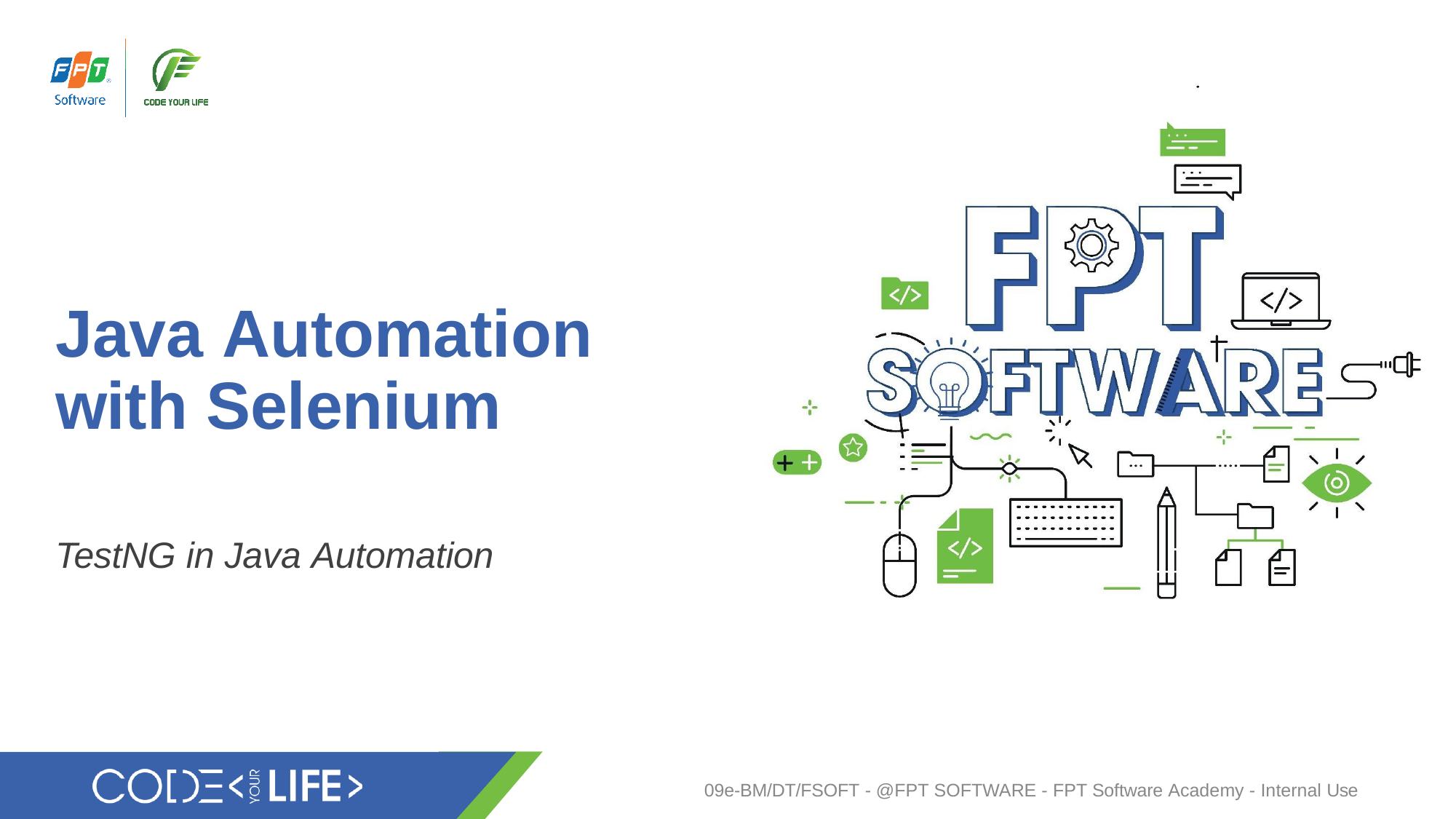

# Java Automation with Selenium
TestNG in Java Automation
09e-BM/DT/FSOFT - @FPT SOFTWARE - FPT Software Academy - Internal Use